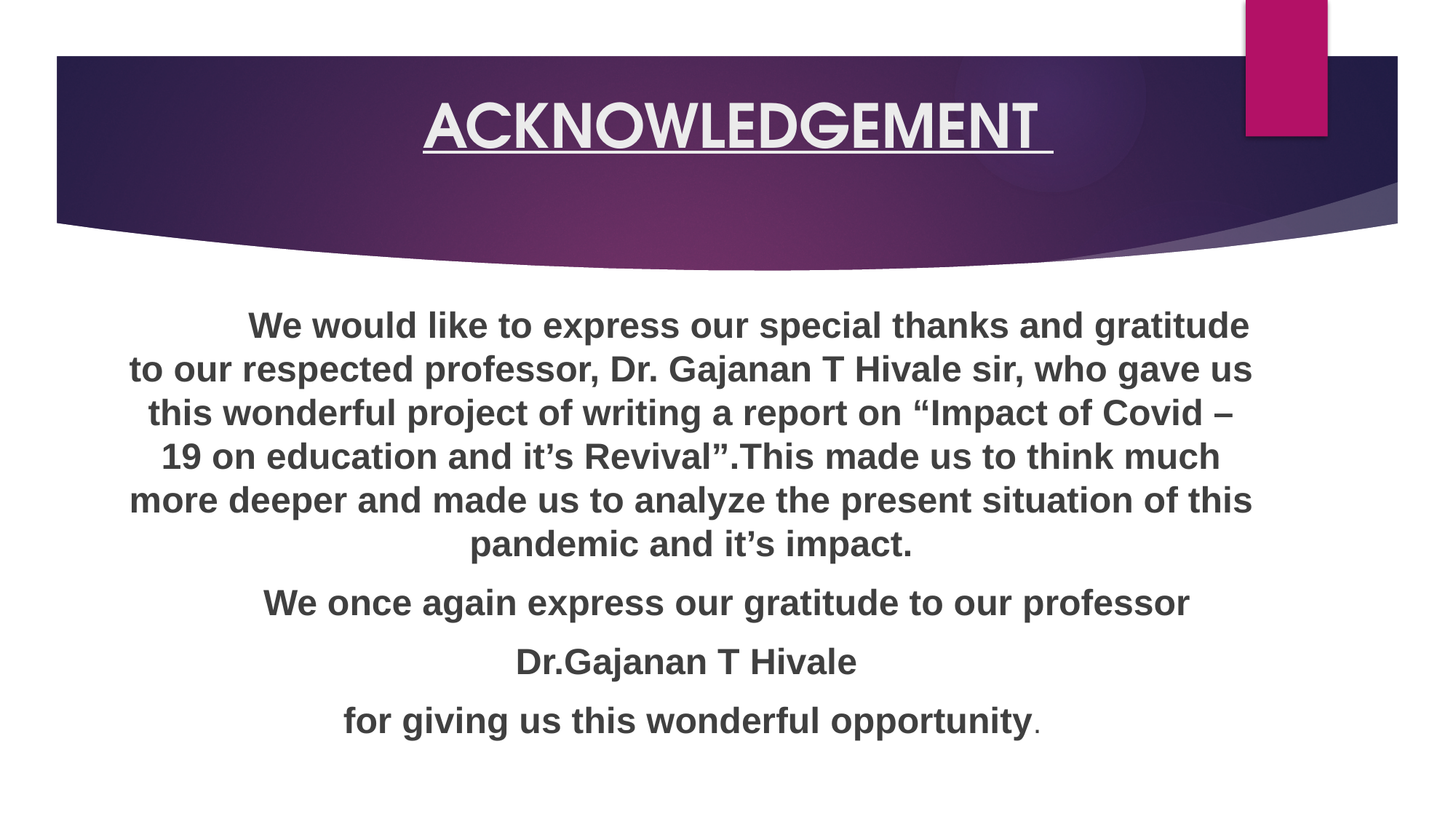

# ACKNOWLEDGEMENT
             We would like to express our special thanks and gratitude to our respected professor, Dr. Gajanan T Hivale sir, who gave us this wonderful project of writing a report on “Impact of Covid – 19 on education and it’s Revival”.This made us to think much more deeper and made us to analyze the present situation of this pandemic and it’s impact.
        We once again express our gratitude to our professor
Dr.Gajanan T Hivale
 for giving us this wonderful opportunity.